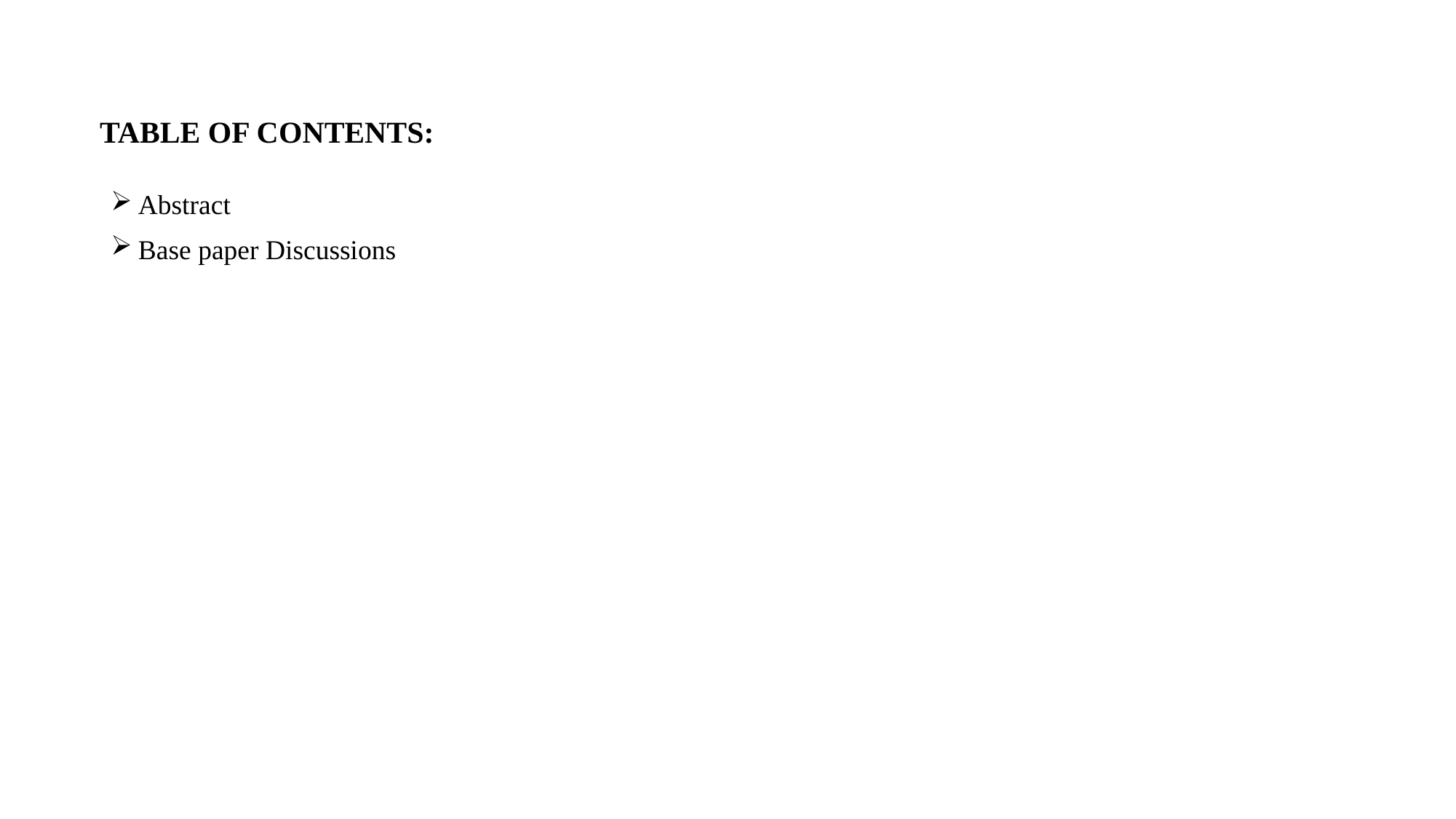

# TABLE OF CONTENTS:
Abstract
Base paper Discussions